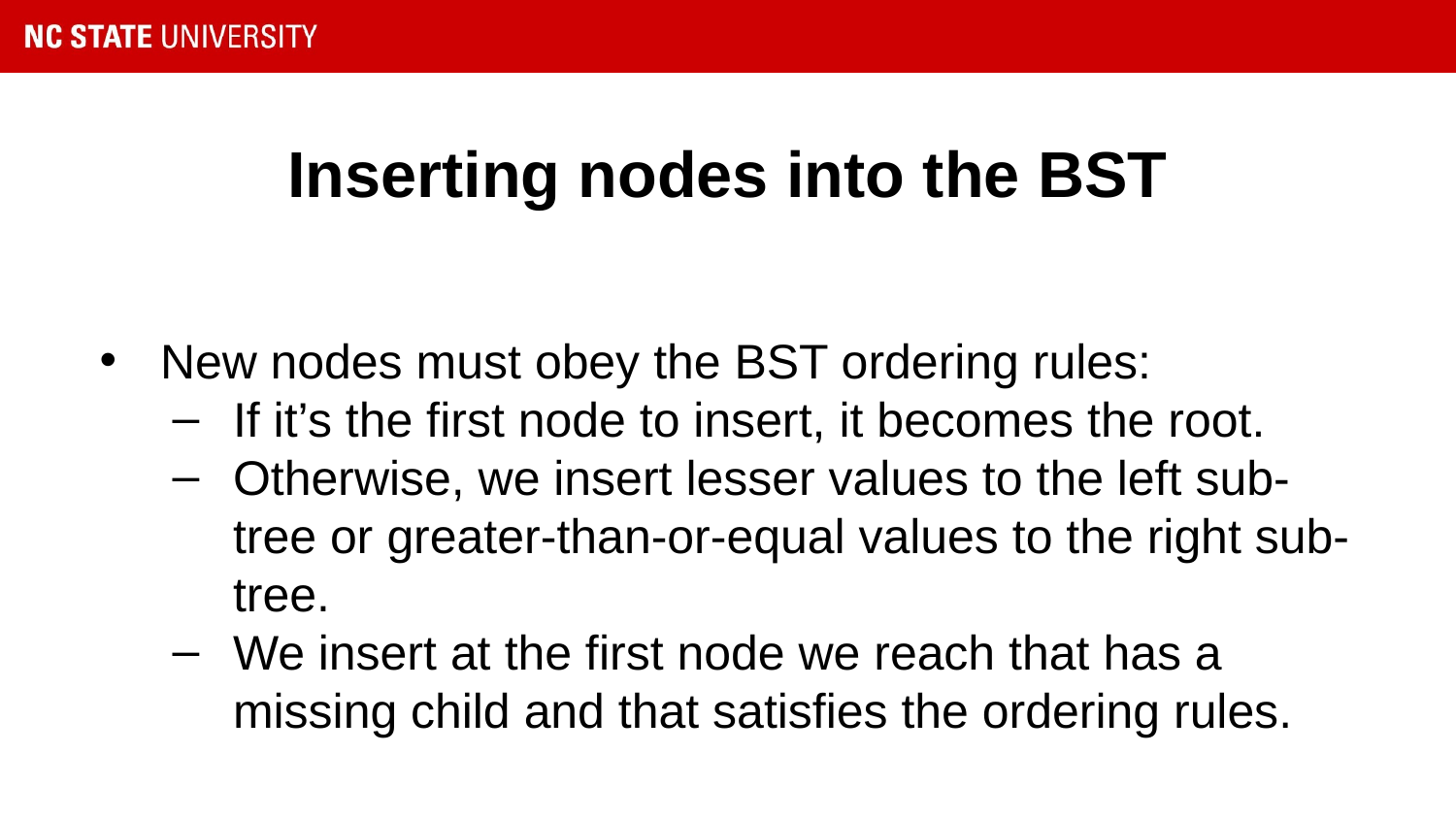

# Inserting nodes into the BST
New nodes must obey the BST ordering rules:
If it’s the first node to insert, it becomes the root.
Otherwise, we insert lesser values to the left sub-tree or greater-than-or-equal values to the right sub-tree.
We insert at the first node we reach that has a missing child and that satisfies the ordering rules.